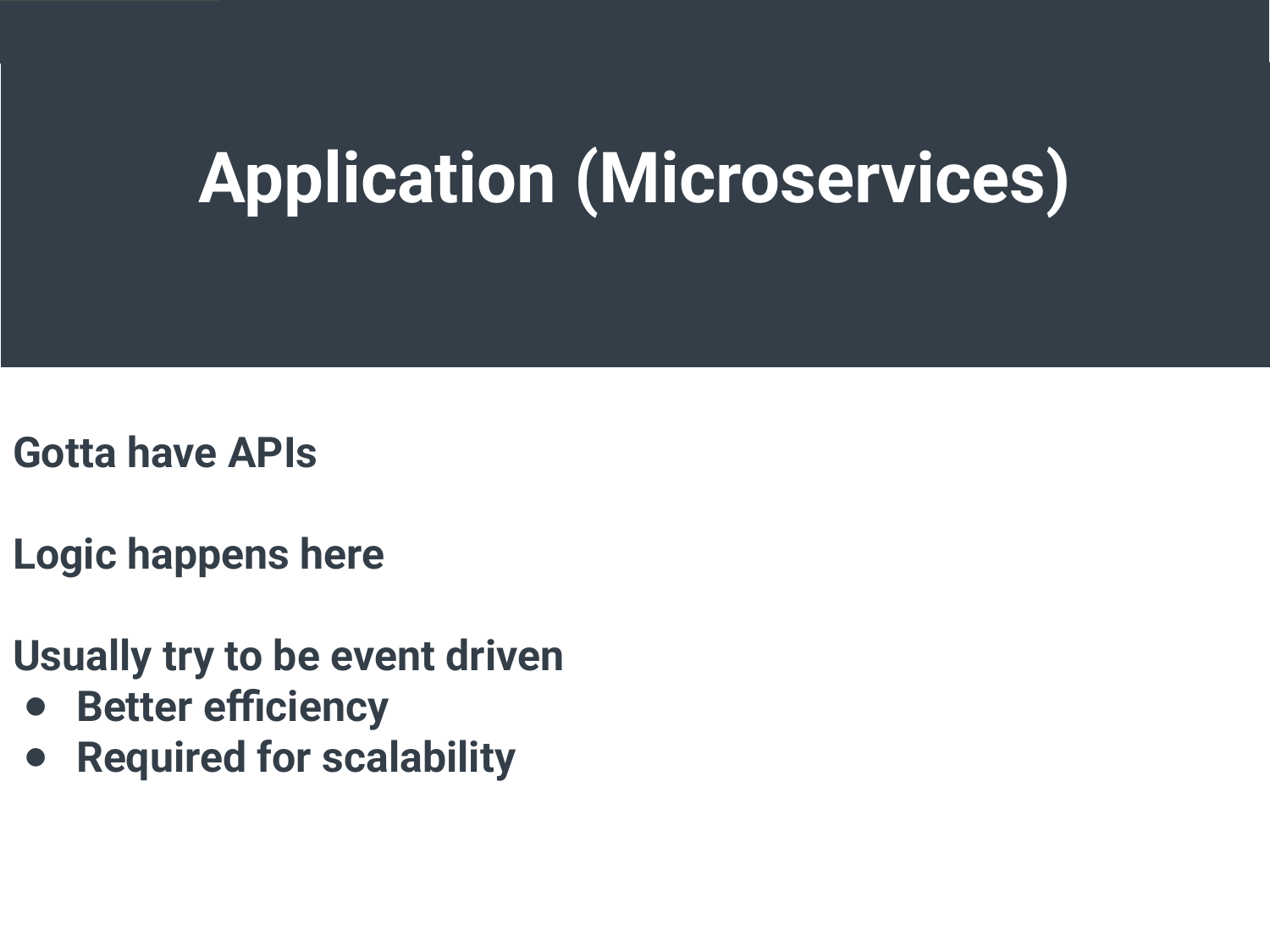

Application (Microservices)
Gotta have APIs

Logic happens here

Usually try to be event driven
Better efficiency
Required for scalability